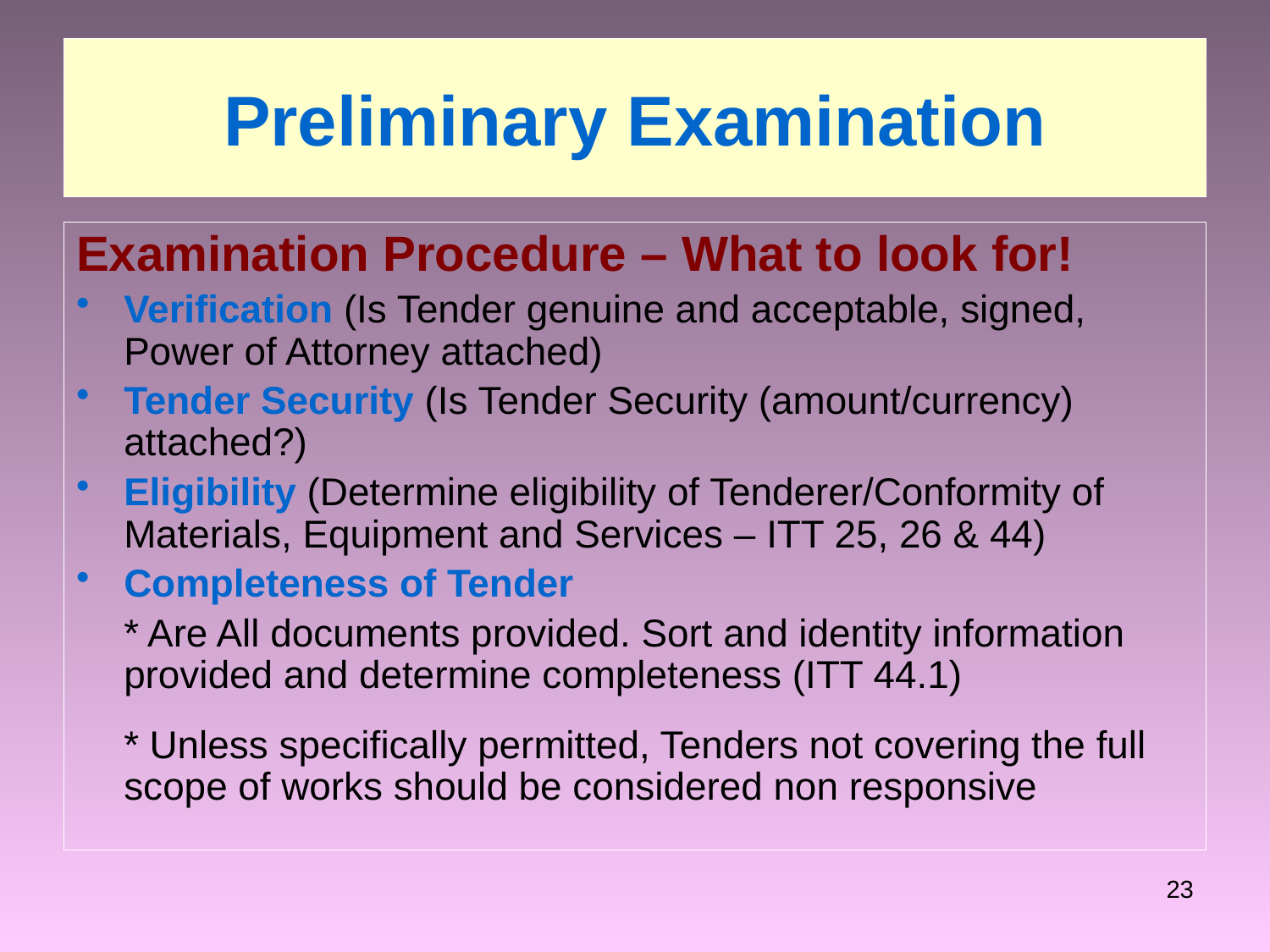

# Preliminary Examination
Examination Procedure – What to look for!
Verification (Is Tender genuine and acceptable, signed, Power of Attorney attached)
Tender Security (Is Tender Security (amount/currency) attached?)
Eligibility (Determine eligibility of Tenderer/Conformity of Materials, Equipment and Services – ITT 25, 26 & 44)
Completeness of Tender
	* Are All documents provided. Sort and identity information provided and determine completeness (ITT 44.1)

	* Unless specifically permitted, Tenders not covering the full scope of works should be considered non responsive
23